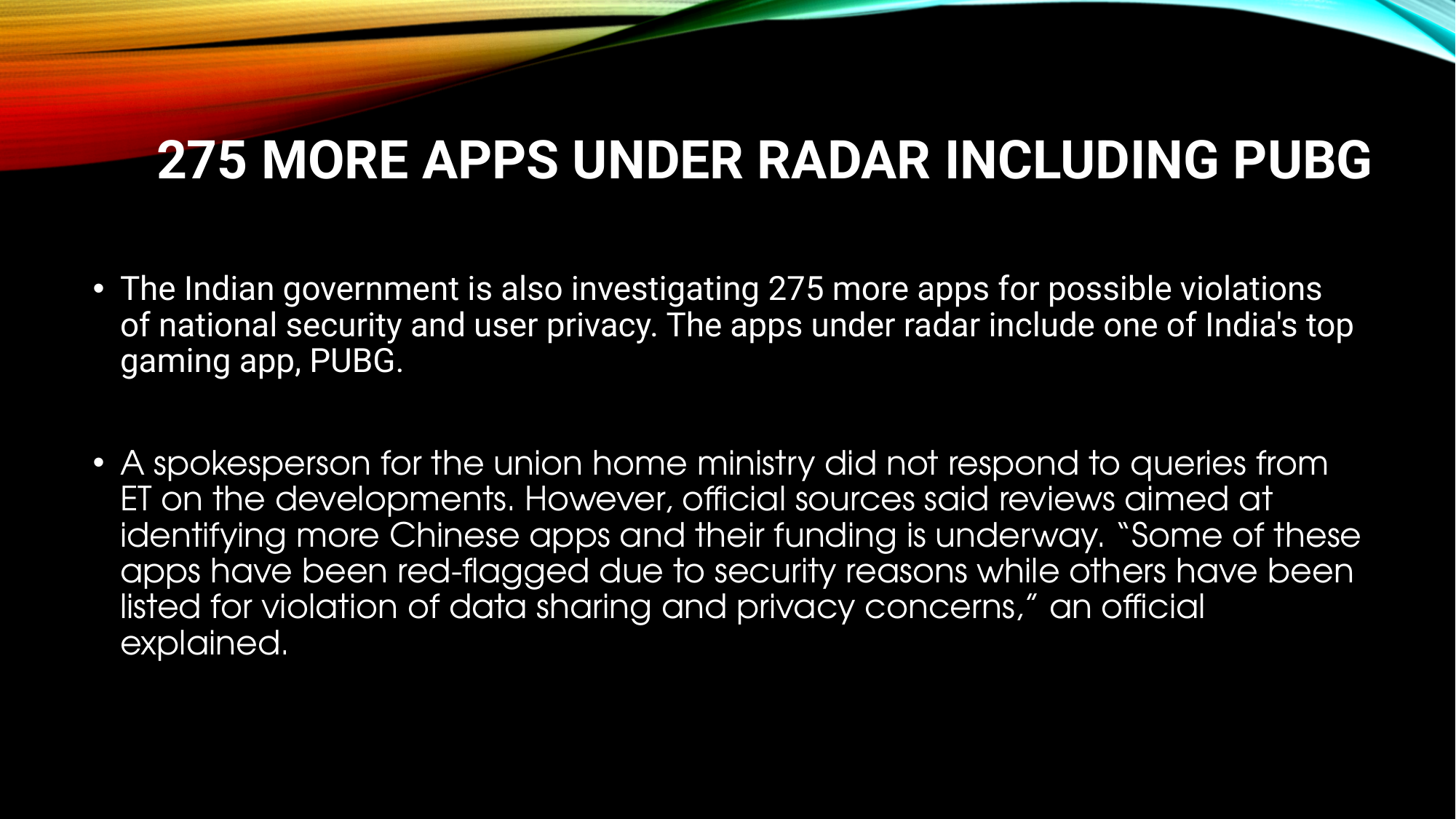

# 275 more apps under radar including PUBG
The Indian government is also investigating 275 more apps for possible violations of national security and user privacy. The apps under radar include one of India's top gaming app, PUBG.

A spokesperson for the union home ministry did not respond to queries from ET on the developments. However, official sources said reviews aimed at identifying more Chinese apps and their funding is underway. “Some of these apps have been red-flagged due to security reasons while others have been listed for violation of data sharing and privacy concerns,” an official explained.